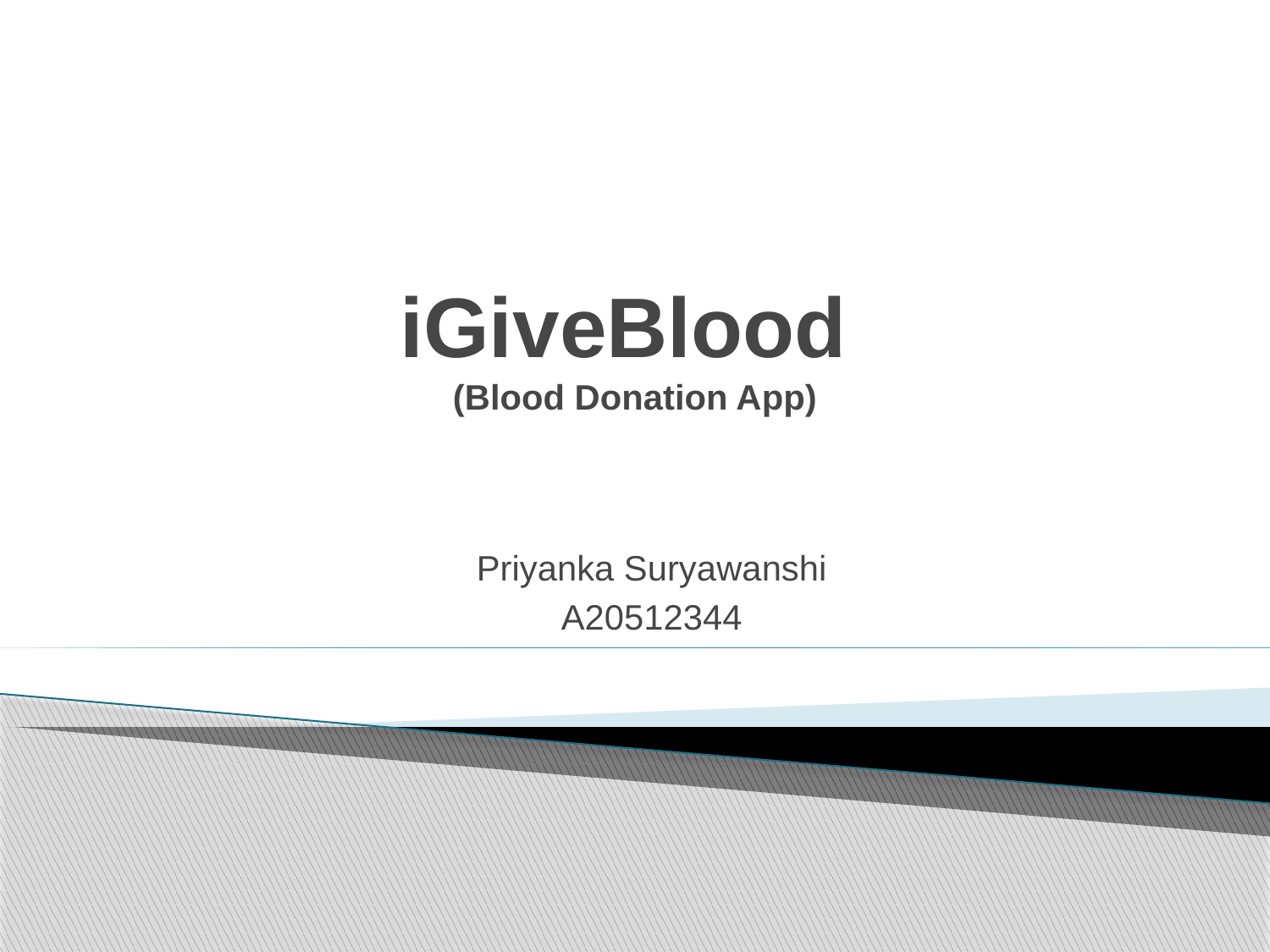

# iGiveBlood (Blood Donation App)
Priyanka Suryawanshi
A20512344